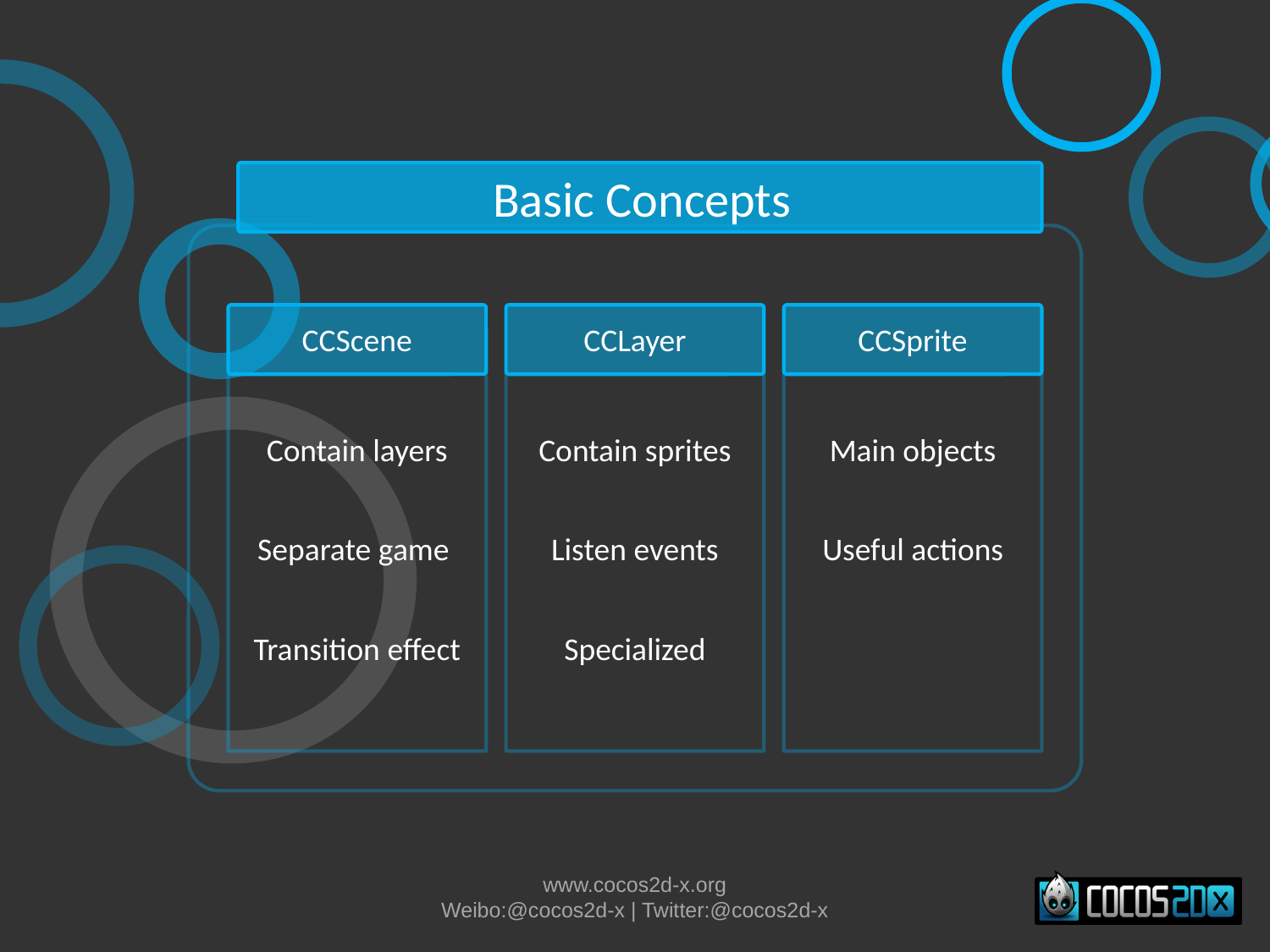

Basic Concepts

CCScene
CCLayer
CCSprite

Contain layers
Contain sprites
Main objects
Separate game
Listen events
Useful actions

Transition effect
Specialized